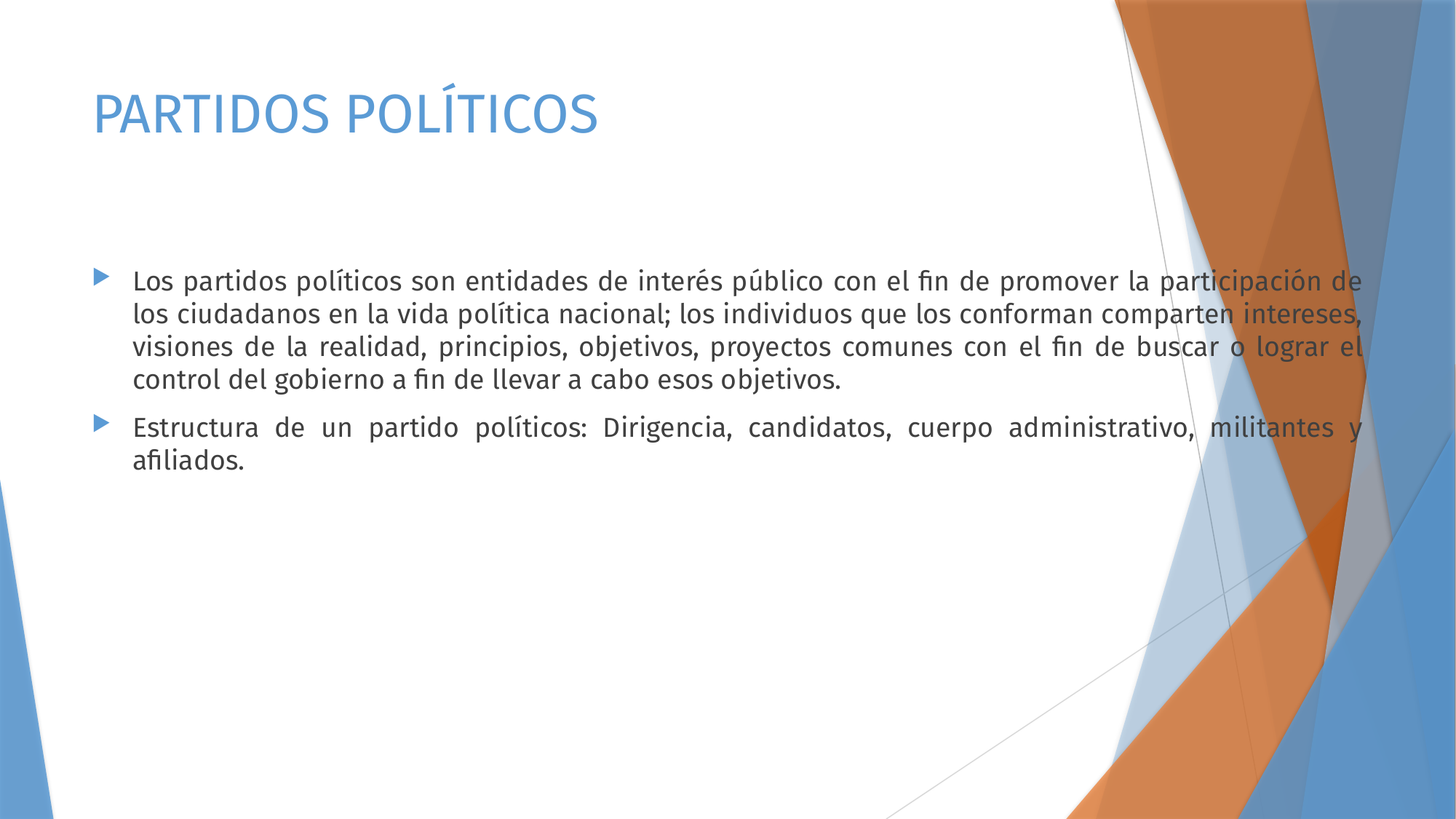

# PARTIDOS POLÍTICOS
Los partidos políticos son entidades de interés público con el fin de promover la participación de los ciudadanos en la vida política nacional; los individuos que los conforman comparten intereses, visiones de la realidad, principios, objetivos, proyectos comunes con el fin de buscar o lograr el control del gobierno a fin de llevar a cabo esos objetivos.
Estructura de un partido políticos: Dirigencia, candidatos, cuerpo administrativo, militantes y afiliados.